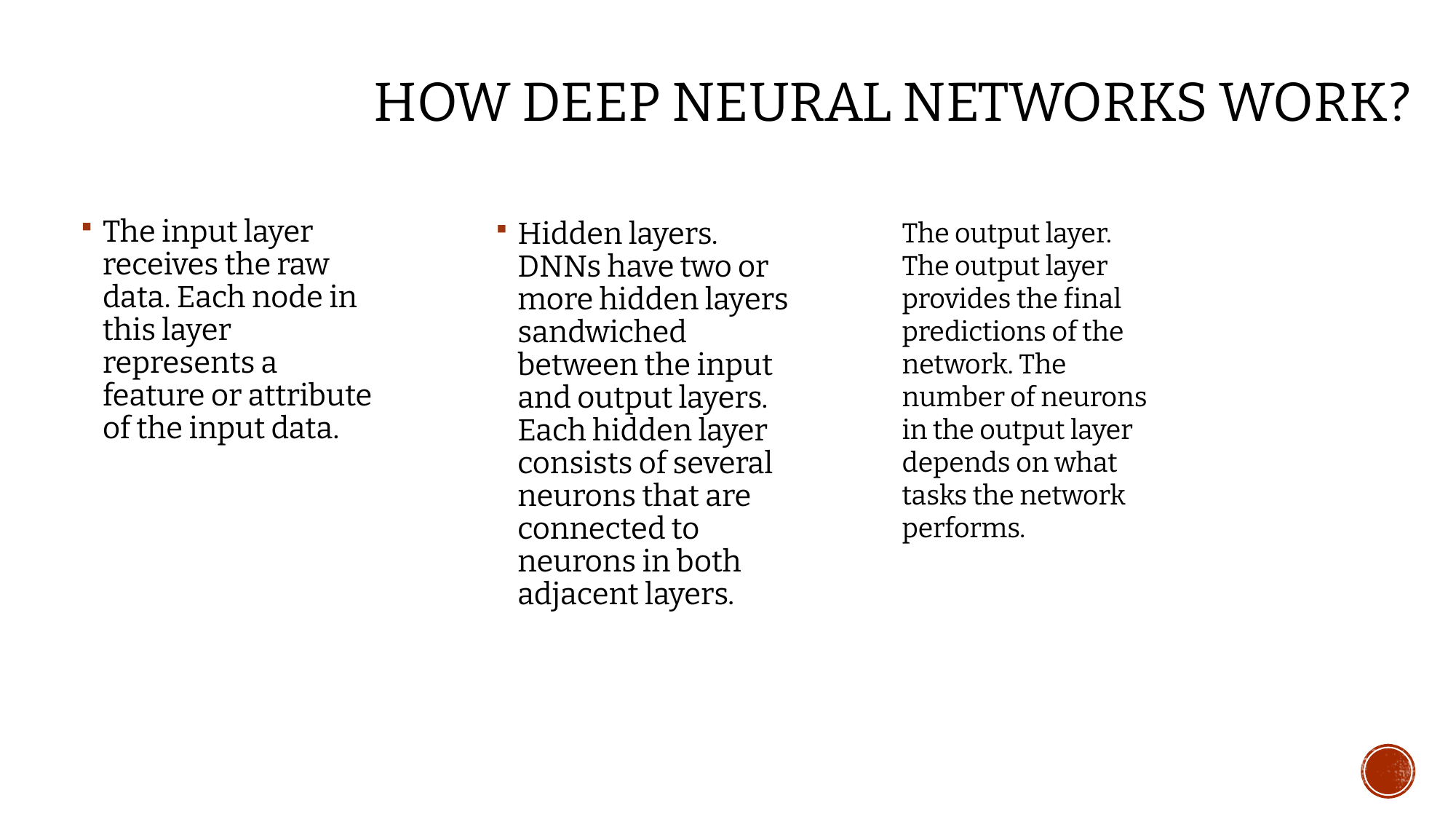

# How deep neural networks work?
The input layer receives the raw data. Each node in this layer represents a feature or attribute of the input data.
The output layer. The output layer provides the final predictions of the network. The number of neurons in the output layer depends on what tasks the network performs.
Hidden layers. DNNs have two or more hidden layers sandwiched between the input and output layers. Each hidden layer consists of several neurons that are connected to neurons in both adjacent layers.